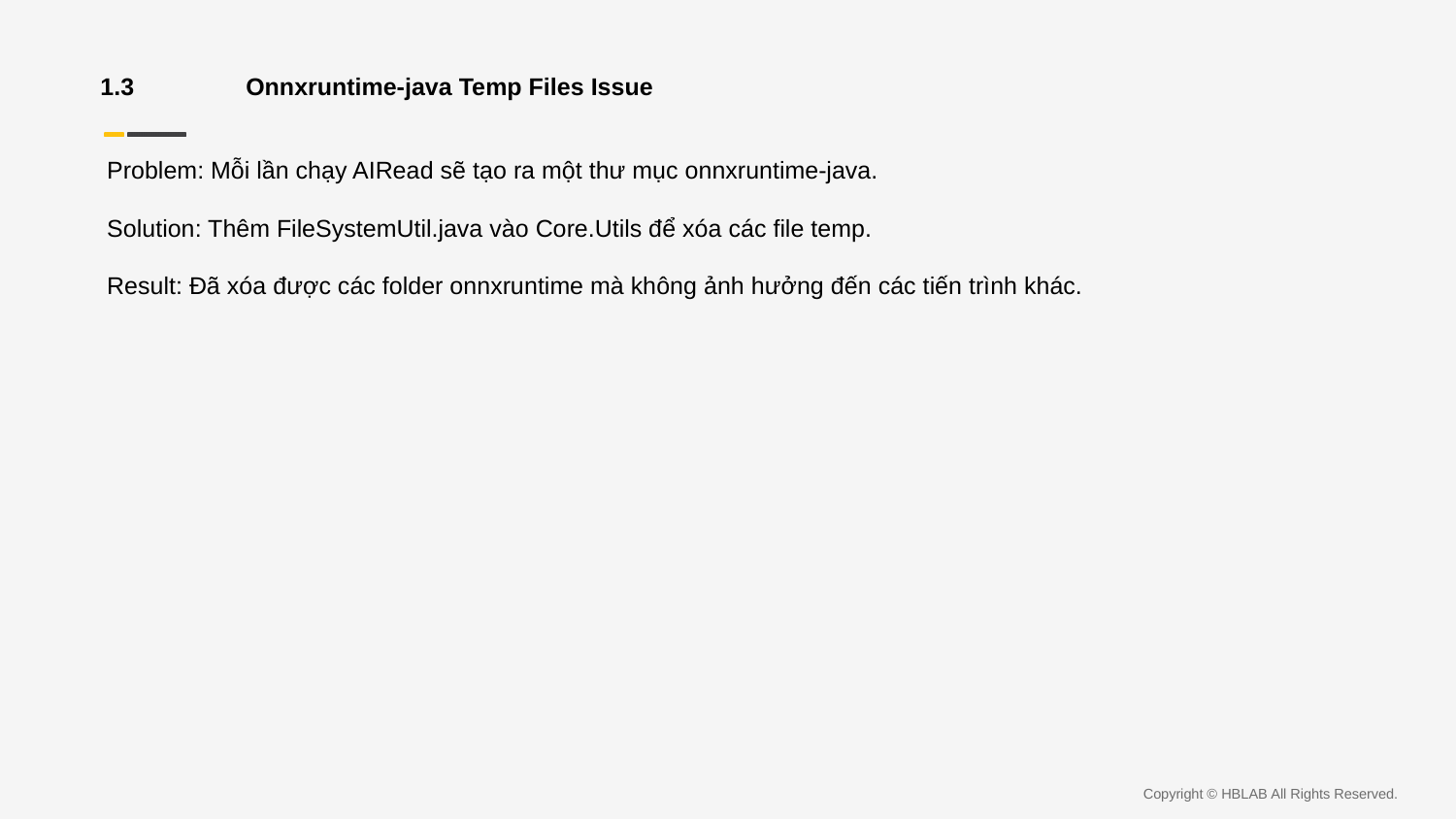

1.3	Onnxruntime-java Temp Files Issue
Problem: Mỗi lần chạy AIRead sẽ tạo ra một thư mục onnxruntime-java.
Solution: Thêm FileSystemUtil.java vào Core.Utils để xóa các file temp.
Result: Đã xóa được các folder onnxruntime mà không ảnh hưởng đến các tiến trình khác.